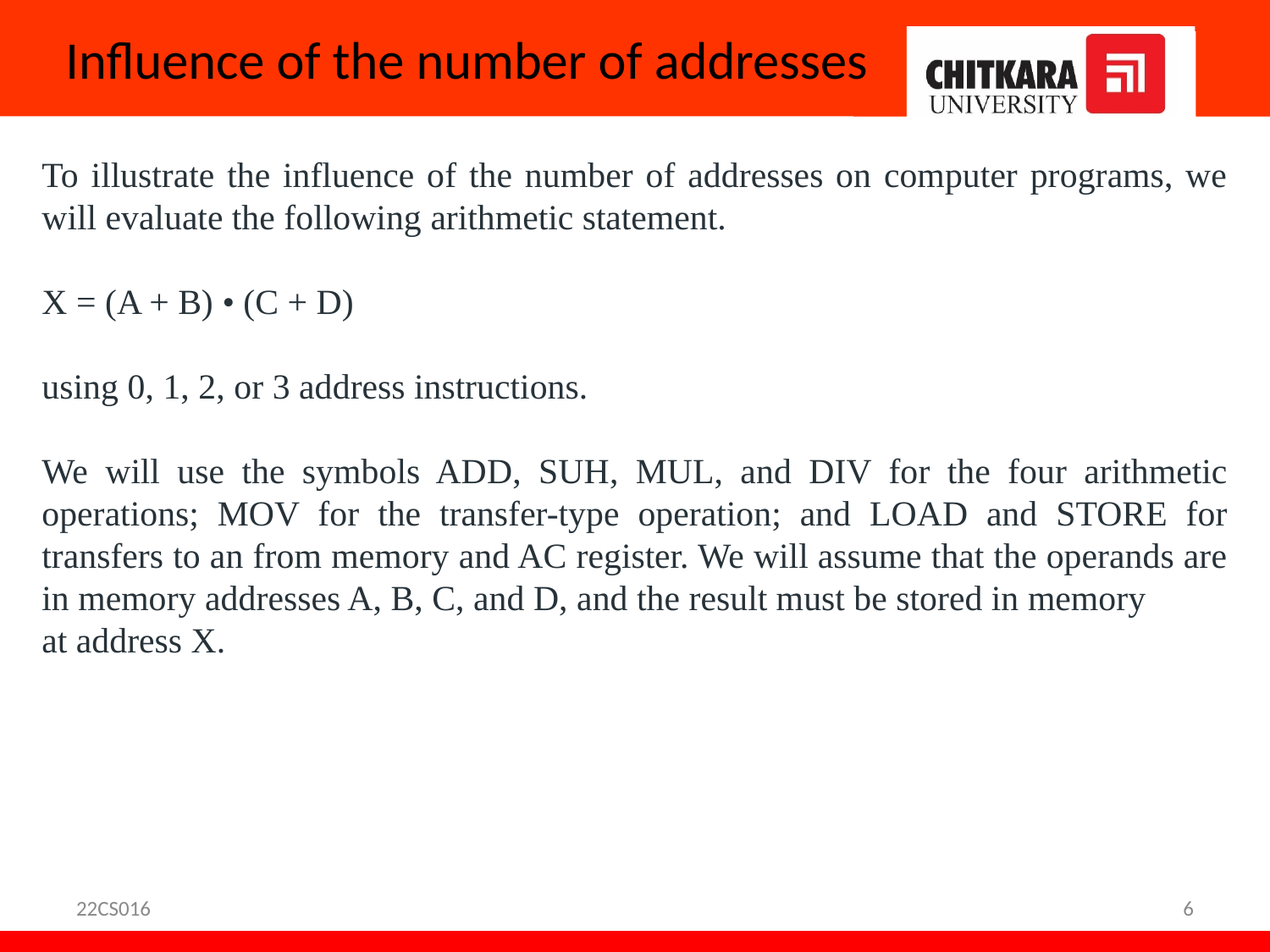

# Influence of the number of addresses
To illustrate the influence of the number of addresses on computer programs, we will evaluate the following arithmetic statement.

X = (A + B) • (C + D)

using 0, 1, 2, or 3 address instructions.

We will use the symbols ADD, SUH, MUL, and DIV for the four arithmetic operations; MOV for the transfer-type operation; and LOAD and STORE for transfers to an from memory and AC register. We will assume that the operands are in memory addresses A, B, C, and D, and the result must be stored in memory
at address X.
22CS016
6